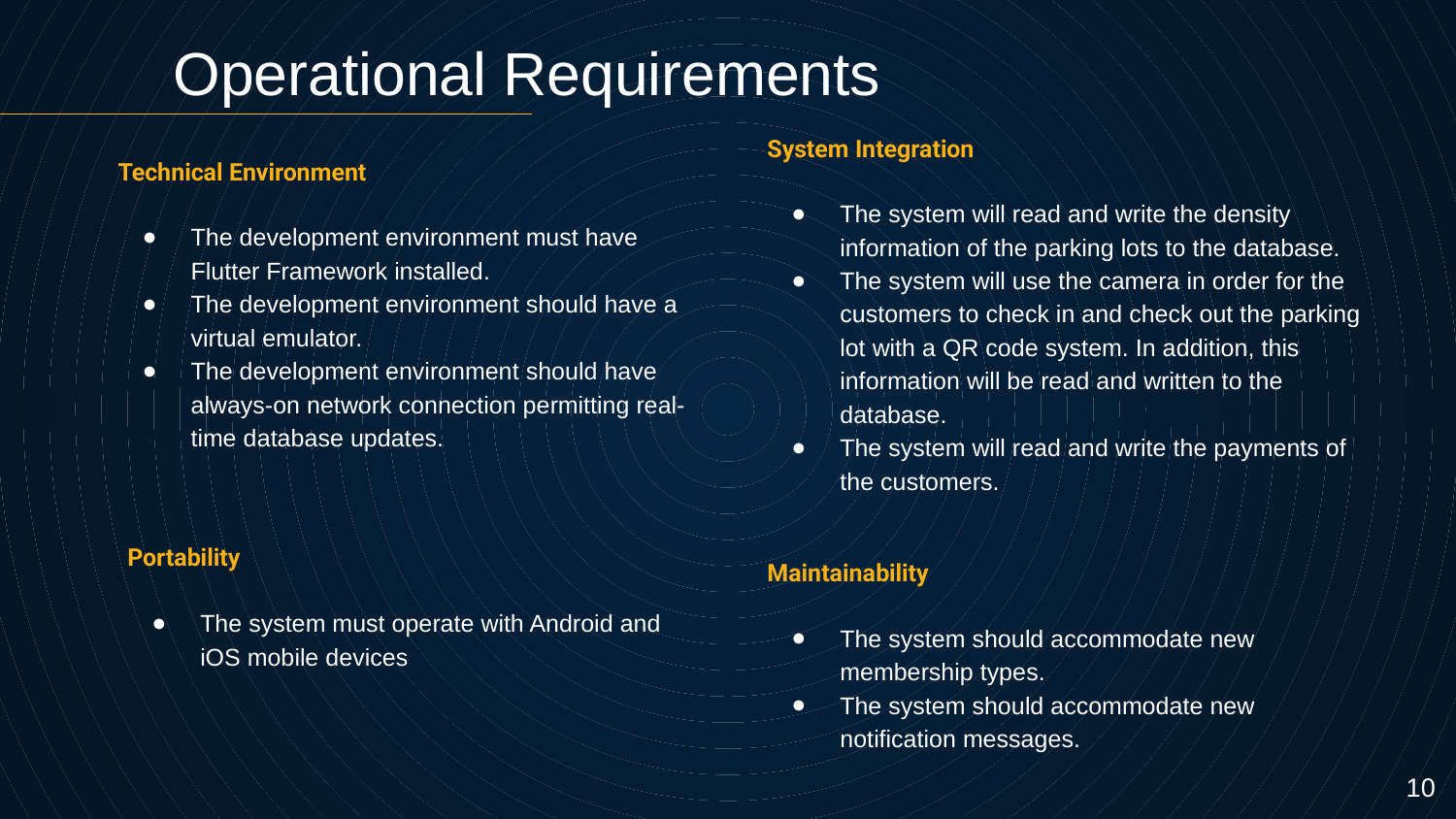

Operational Requirements
System Integration
The system will read and write the density information of the parking lots to the database.
The system will use the camera in order for the customers to check in and check out the parking lot with a QR code system. In addition, this information will be read and written to the database.
The system will read and write the payments of the customers.

Technical Environment
The development environment must have Flutter Framework installed.
The development environment should have a virtual emulator.
The development environment should have always-on network connection permitting real-time database updates.
Portability
The system must operate with Android and iOS mobile devices
Maintainability
The system should accommodate new membership types.
The system should accommodate new notification messages.
10